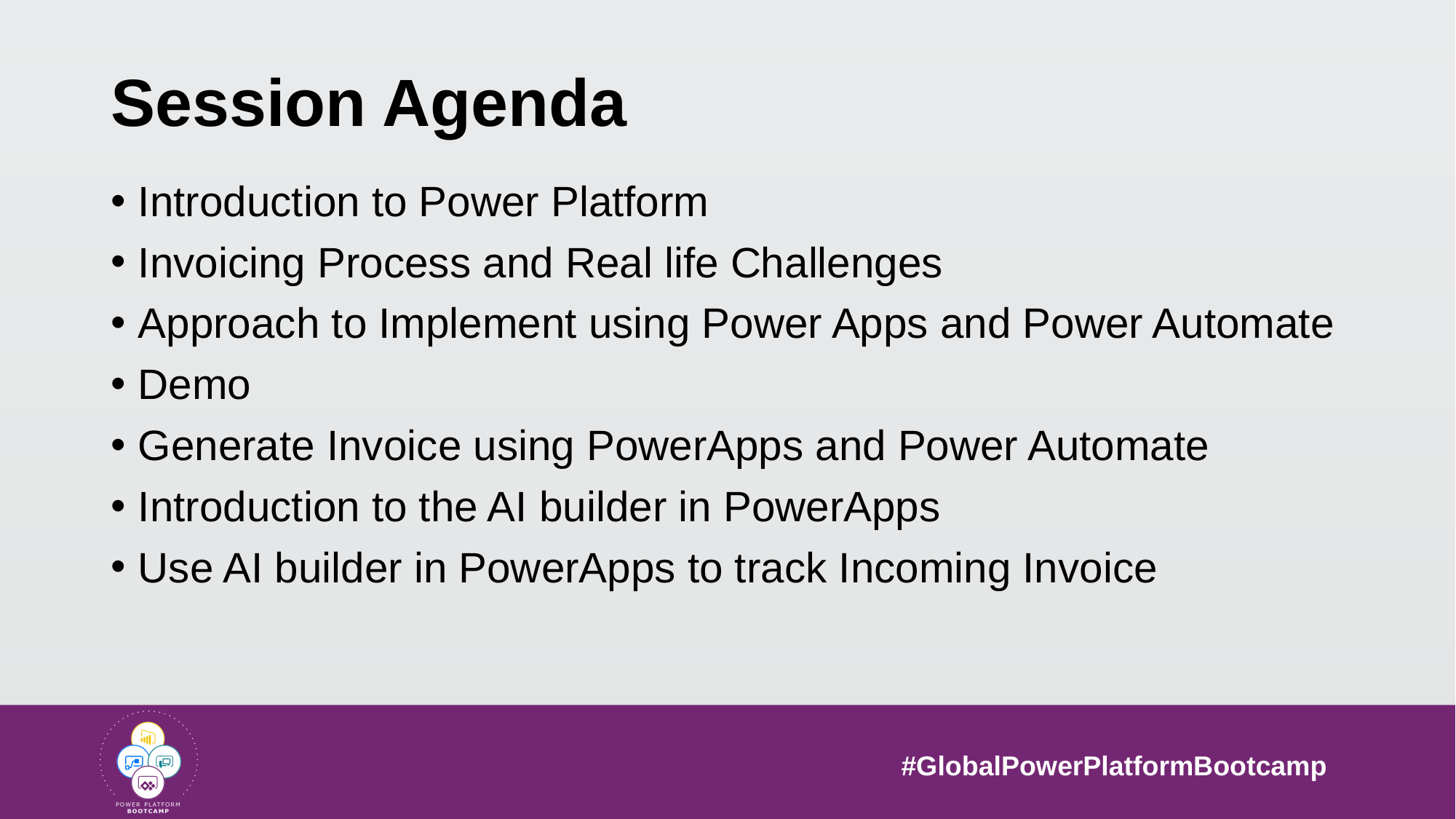

# Session Agenda
Introduction to Power Platform
Invoicing Process and Real life Challenges
Approach to Implement using Power Apps and Power Automate
Demo
Generate Invoice using PowerApps and Power Automate
Introduction to the AI builder in PowerApps
Use AI builder in PowerApps to track Incoming Invoice